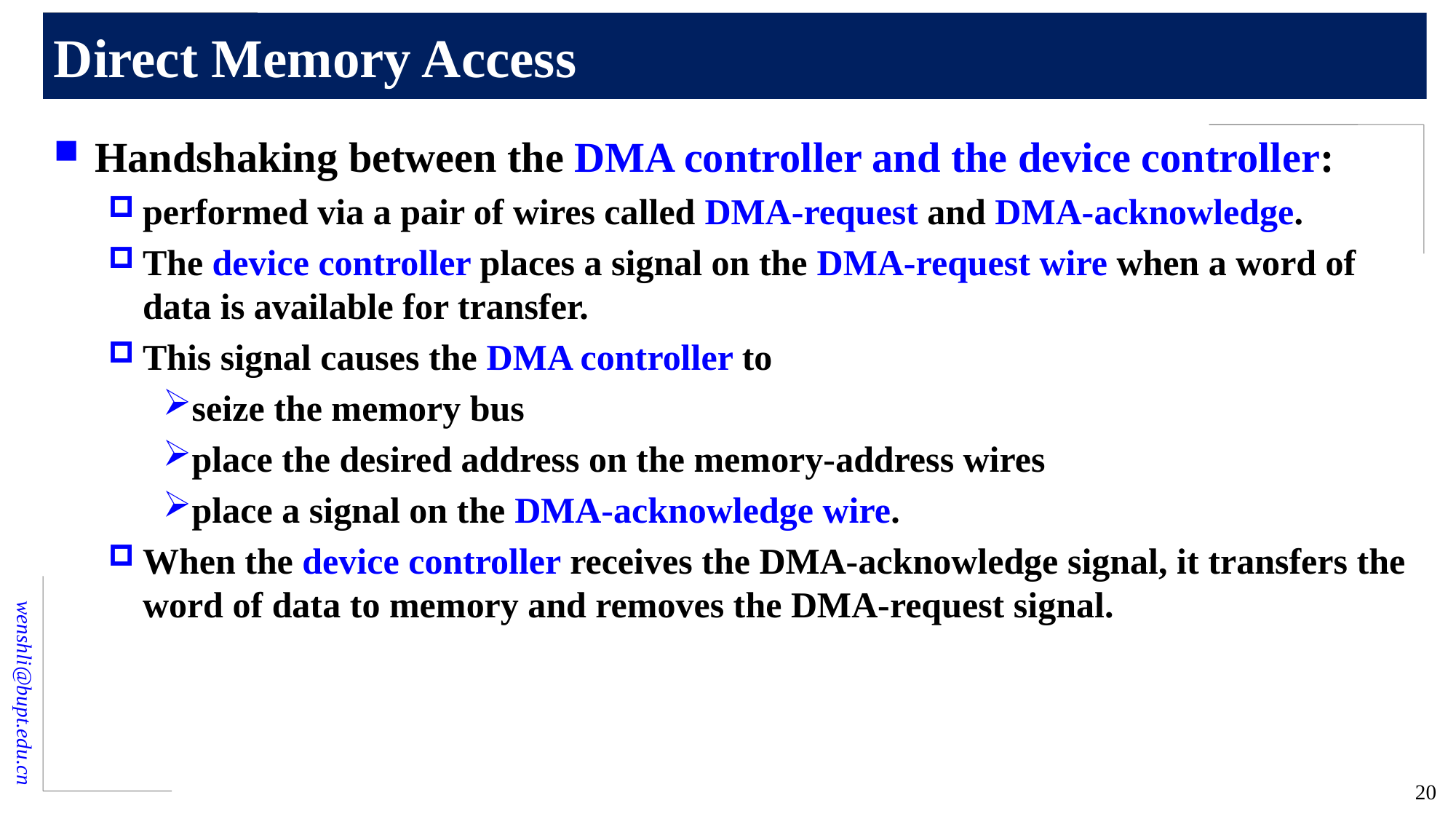

# Direct Memory Access
Handshaking between the DMA controller and the device controller:
performed via a pair of wires called DMA-request and DMA-acknowledge.
The device controller places a signal on the DMA-request wire when a word of data is available for transfer.
This signal causes the DMA controller to
seize the memory bus
place the desired address on the memory-address wires
place a signal on the DMA-acknowledge wire.
When the device controller receives the DMA-acknowledge signal, it transfers the word of data to memory and removes the DMA-request signal.
20